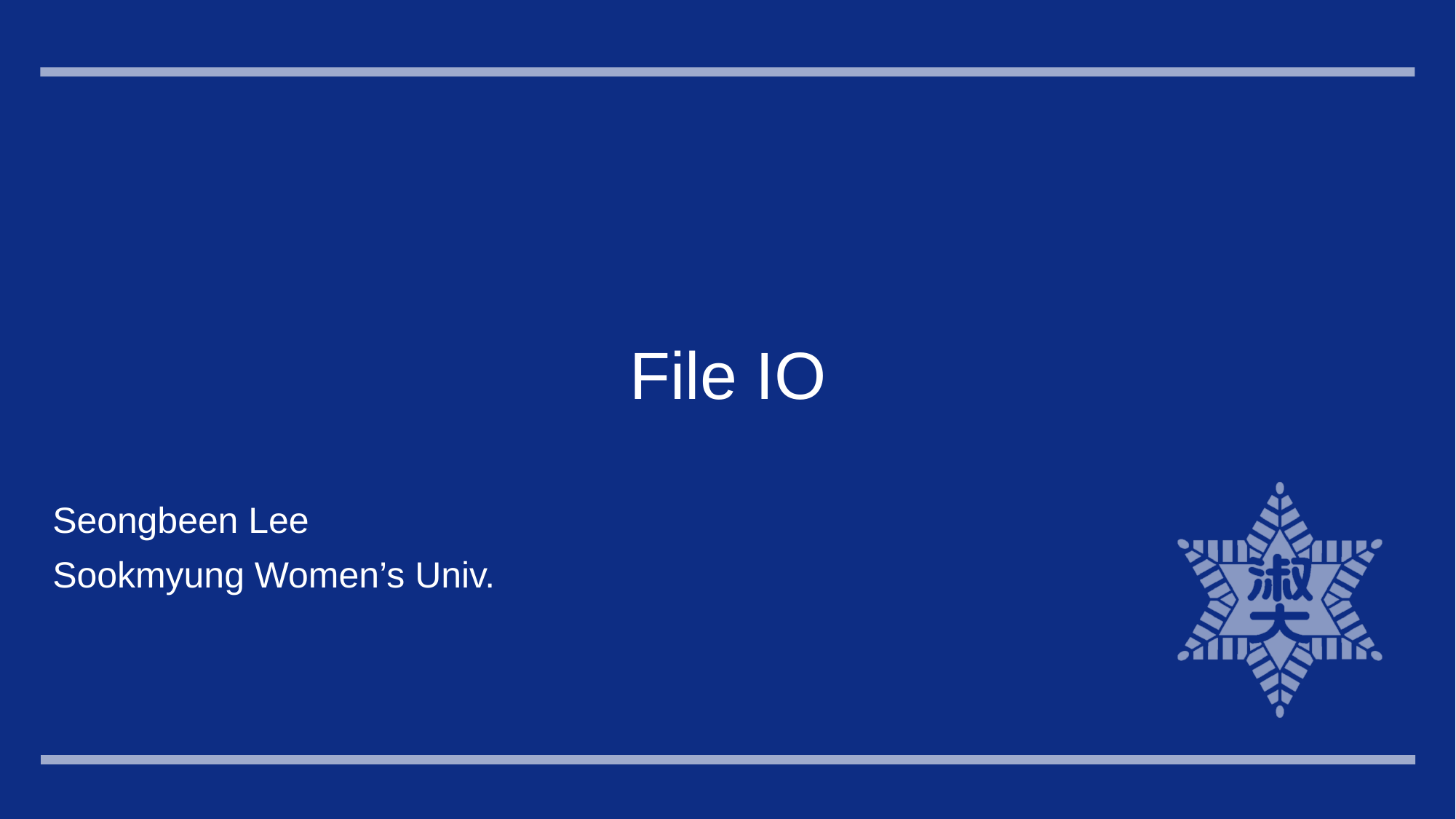

# File IO
Seongbeen Lee
Sookmyung Women’s Univ.